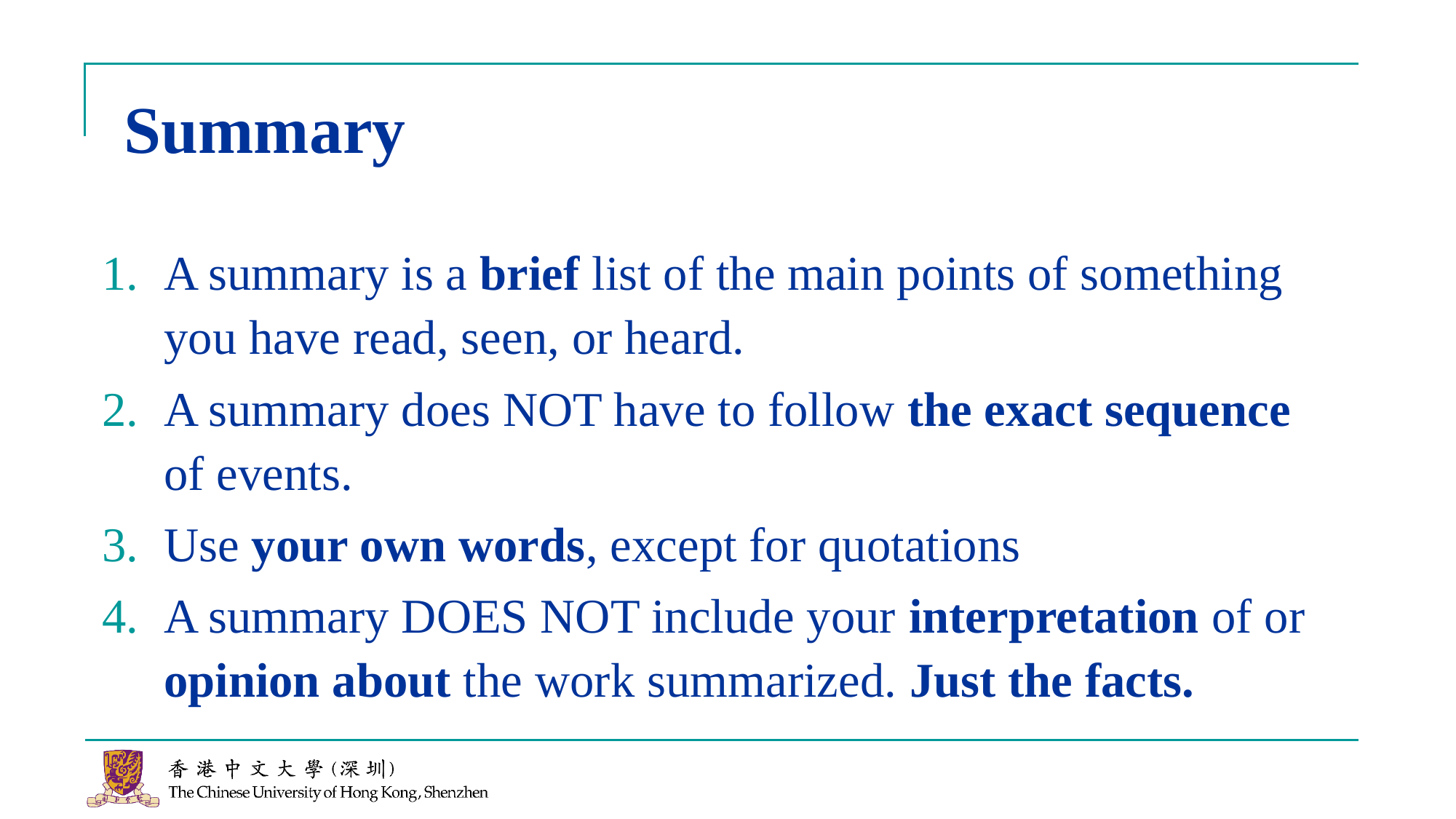

# Summary
A summary is a brief list of the main points of something you have read, seen, or heard.
A summary does NOT have to follow the exact sequence of events.
Use your own words, except for quotations
A summary DOES NOT include your interpretation of or opinion about the work summarized. Just the facts.